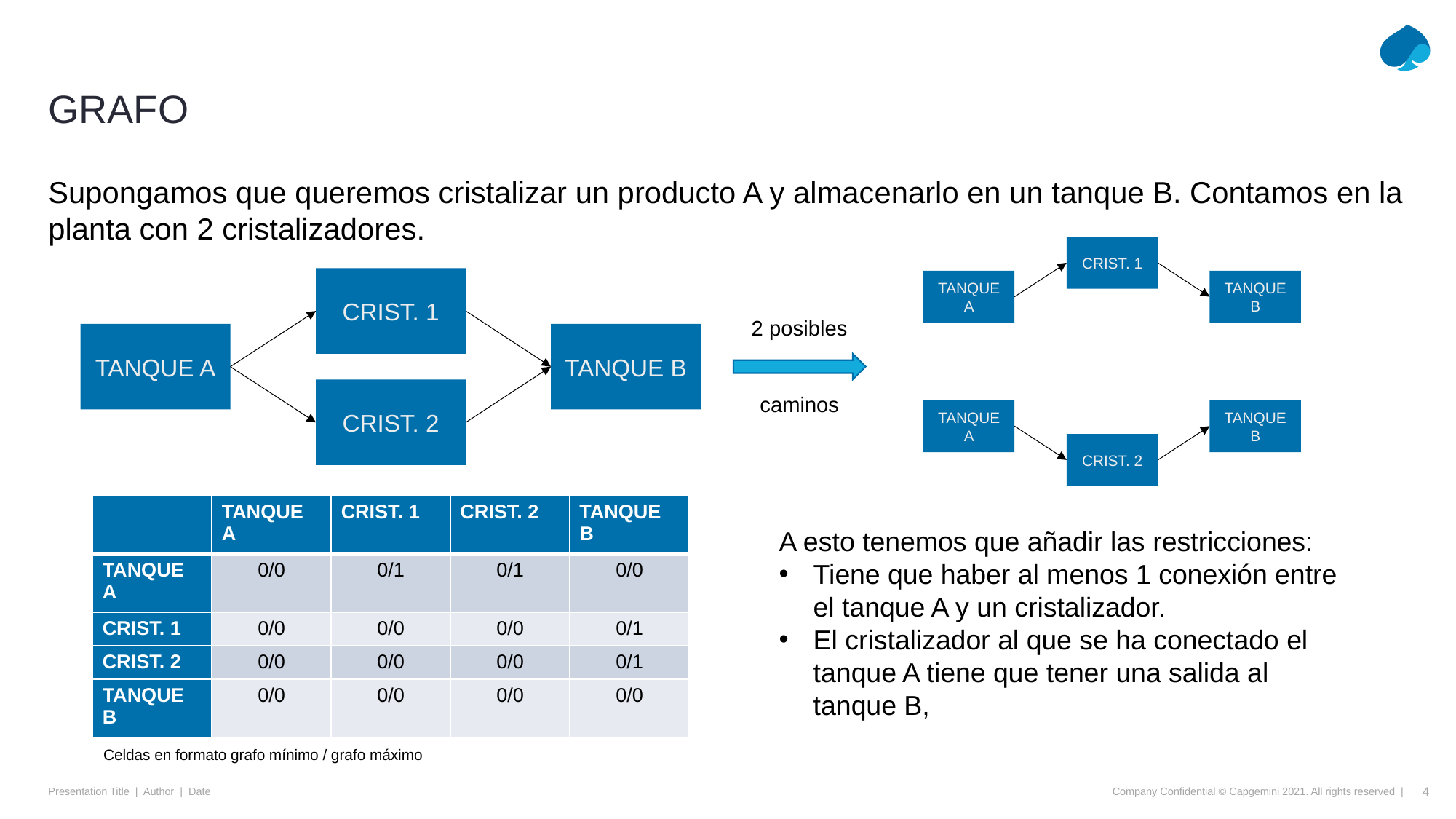

# GRAFO
Supongamos que queremos cristalizar un producto A y almacenarlo en un tanque B. Contamos en la planta con 2 cristalizadores.

CRIST. 1
CRIST. 1
TANQUE B
TANQUE A
2 posibles

caminos
TANQUE B
TANQUE A

CRIST. 2
TANQUE B
TANQUE A
CRIST. 2
|  | TANQUE A | CRIST. 1 | CRIST. 2 | TANQUE B |
| --- | --- | --- | --- | --- |
| TANQUE A | 0/0 | 0/1 | 0/1 | 0/0 |
| CRIST. 1 | 0/0 | 0/0 | 0/0 | 0/1 |
| CRIST. 2 | 0/0 | 0/0 | 0/0 | 0/1 |
| TANQUE B | 0/0 | 0/0 | 0/0 | 0/0 |
A esto tenemos que añadir las restricciones:
Tiene que haber al menos 1 conexión entre el tanque A y un cristalizador.
El cristalizador al que se ha conectado el tanque A tiene que tener una salida al tanque B,
Celdas en formato grafo mínimo / grafo máximo